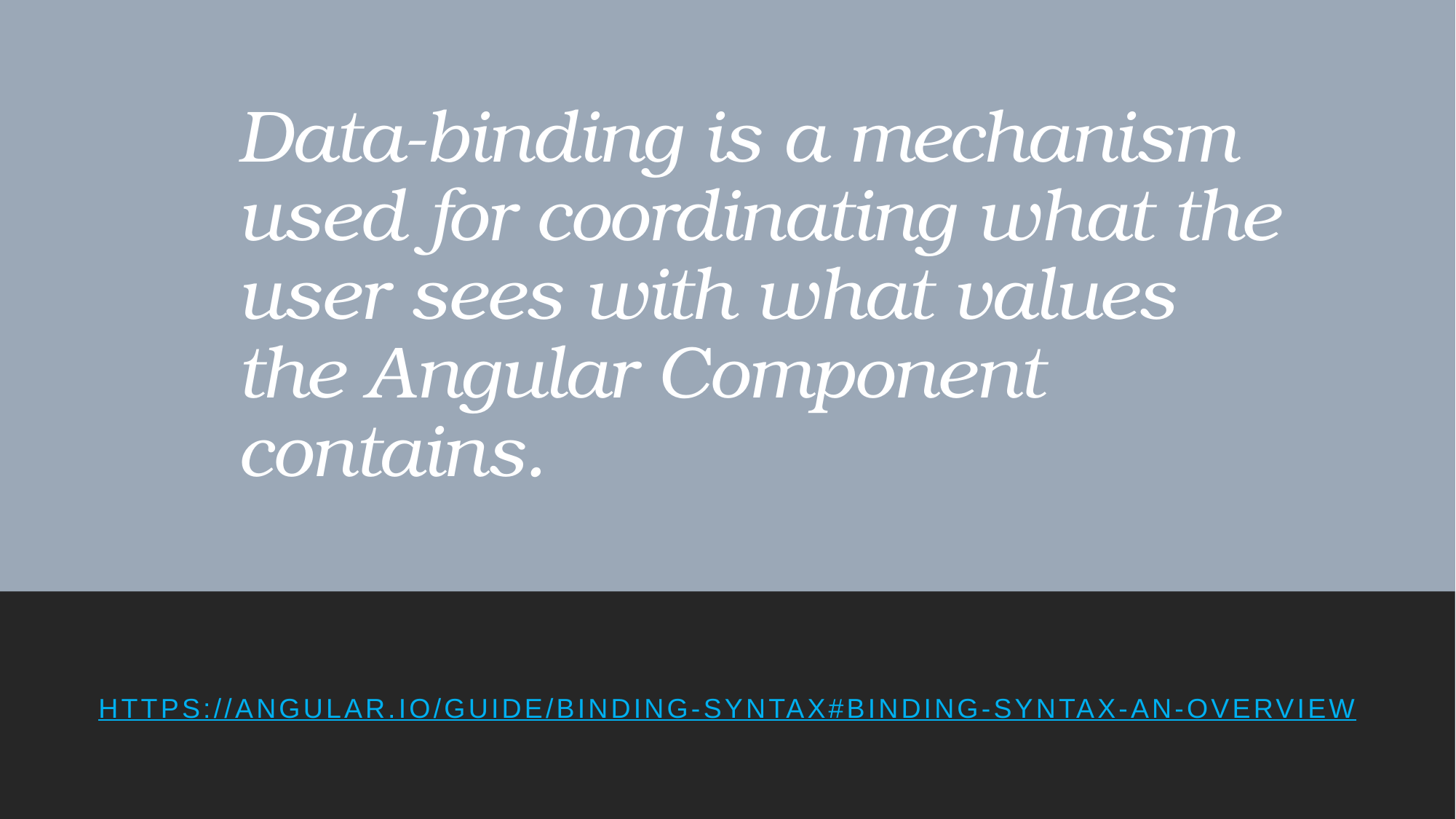

# Data-binding is a mechanism used for coordinating what the user sees with what values the Angular Component contains.
https://angular.io/guide/binding-syntax#binding-syntax-an-overview